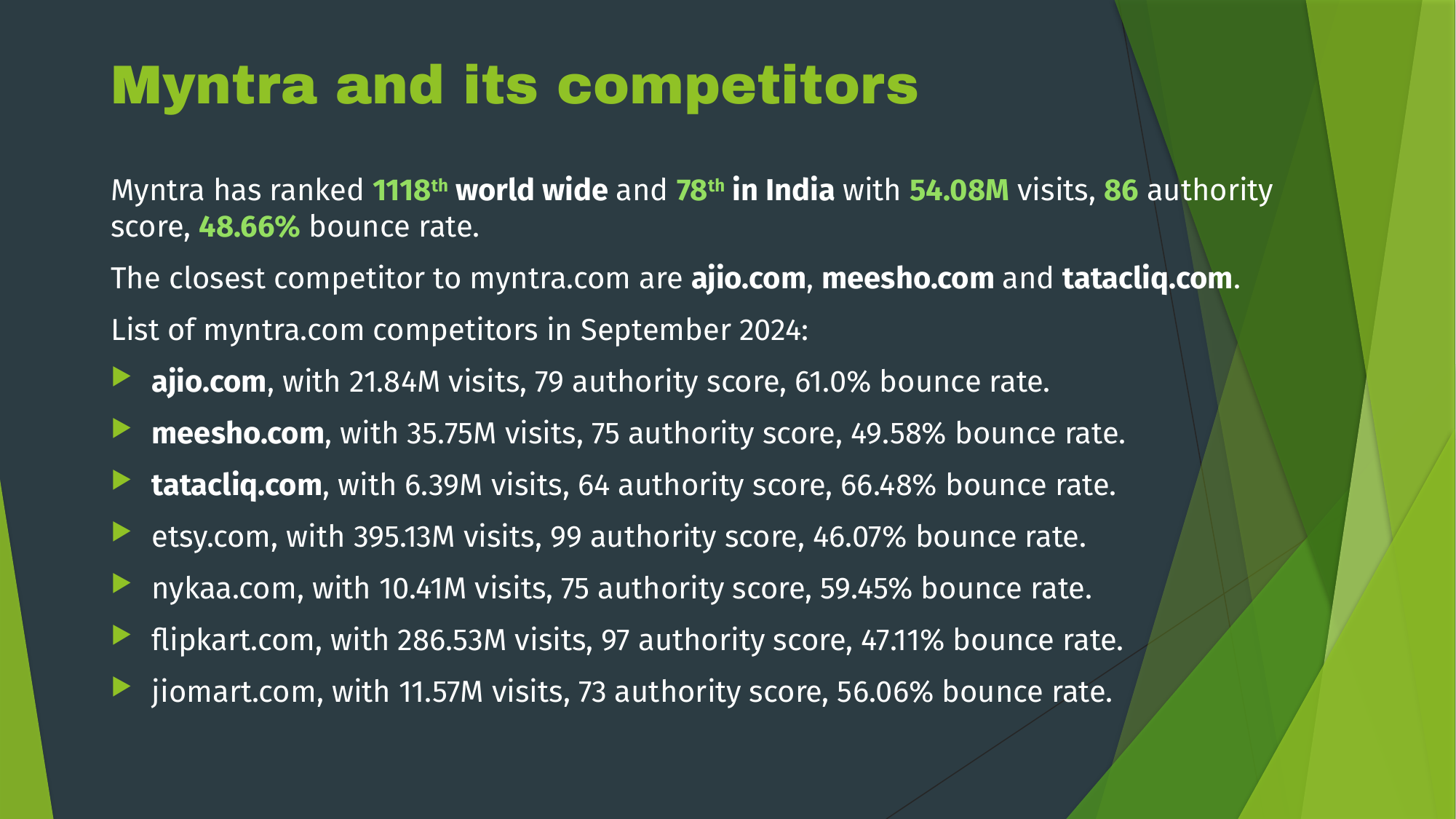

# Myntra and its competitors
Myntra has ranked 1118th world wide and 78th in India with 54.08M visits, 86 authority score, 48.66% bounce rate.
The closest competitor to myntra.com are ajio.com, meesho.com and tatacliq.com.
List of myntra.com competitors in September 2024:
ajio.com, with 21.84M visits, 79 authority score, 61.0% bounce rate.
meesho.com, with 35.75M visits, 75 authority score, 49.58% bounce rate.
tatacliq.com, with 6.39M visits, 64 authority score, 66.48% bounce rate.
etsy.com, with 395.13M visits, 99 authority score, 46.07% bounce rate.
nykaa.com, with 10.41M visits, 75 authority score, 59.45% bounce rate.
flipkart.com, with 286.53M visits, 97 authority score, 47.11% bounce rate.
jiomart.com, with 11.57M visits, 73 authority score, 56.06% bounce rate.